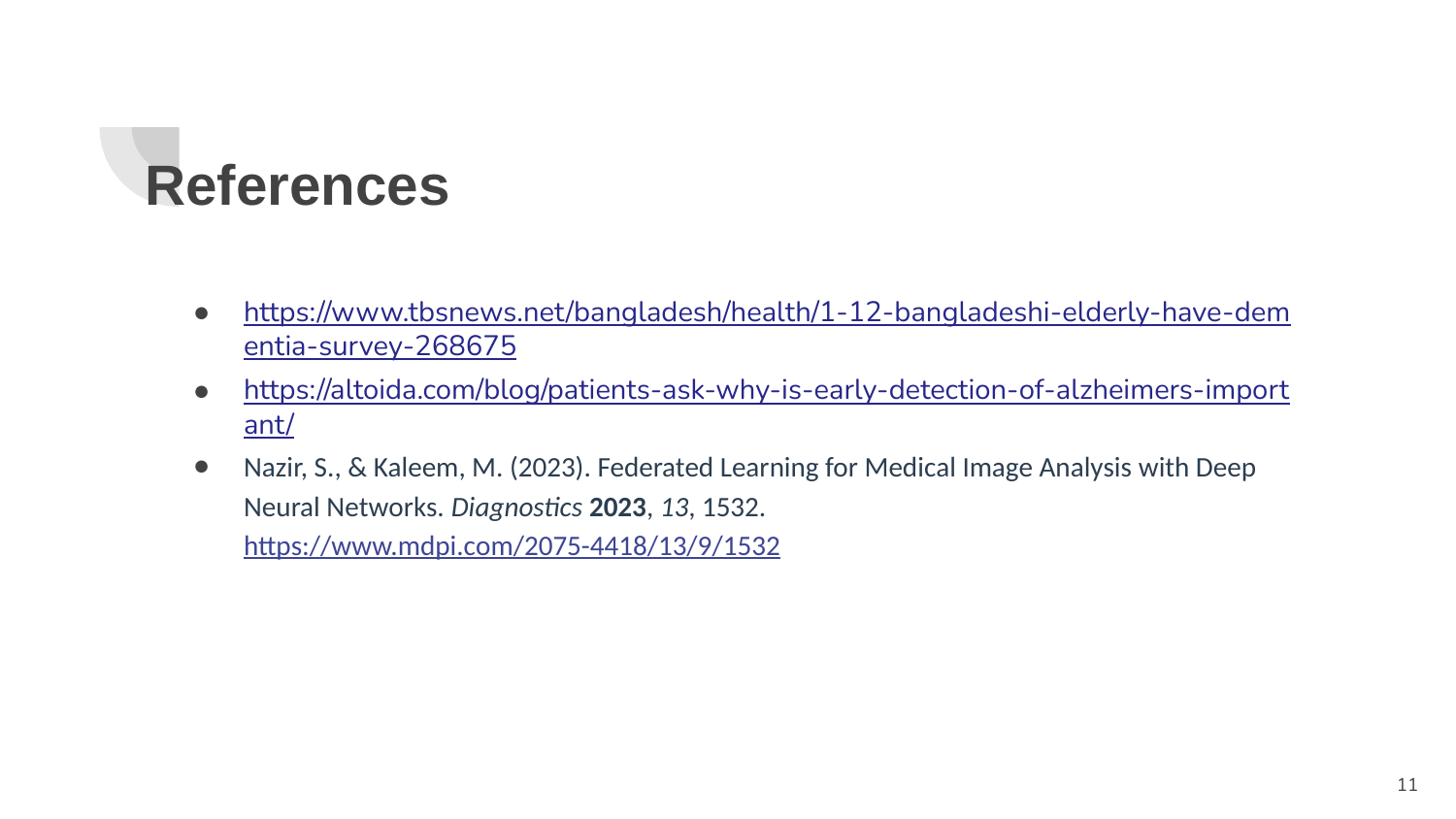

# References
https://www.tbsnews.net/bangladesh/health/1-12-bangladeshi-elderly-have-dementia-survey-268675
https://altoida.com/blog/patients-ask-why-is-early-detection-of-alzheimers-important/
Nazir, S., & Kaleem, M. (2023). Federated Learning for Medical Image Analysis with Deep Neural Networks. Diagnostics 2023, 13, 1532. https://www.mdpi.com/2075-4418/13/9/1532
11